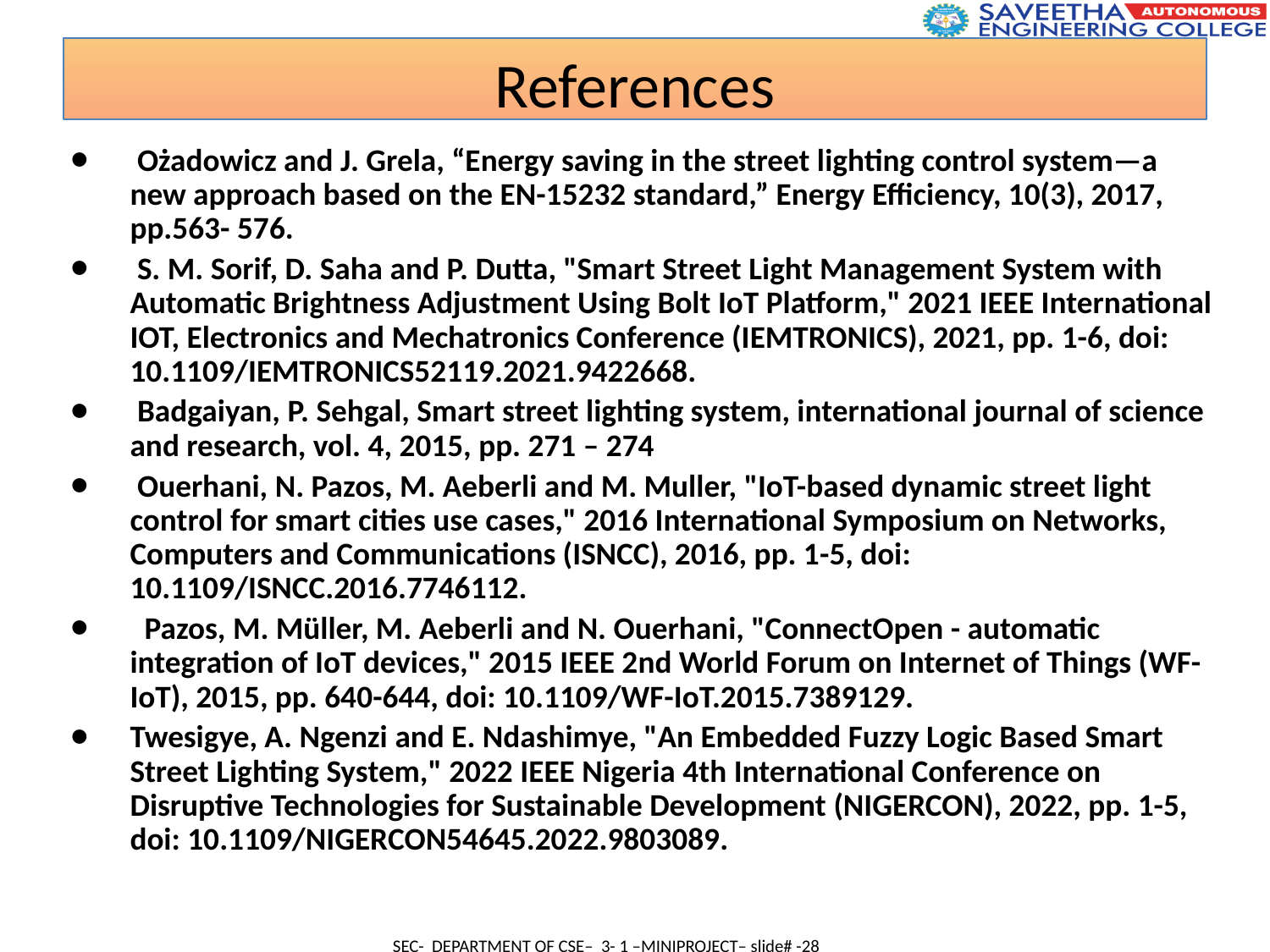

References
 Ożadowicz and J. Grela, “Energy saving in the street lighting control system—a new approach based on the EN-15232 standard,” Energy Efficiency, 10(3), 2017, pp.563- 576.
 S. M. Sorif, D. Saha and P. Dutta, "Smart Street Light Management System with Automatic Brightness Adjustment Using Bolt IoT Platform," 2021 IEEE International IOT, Electronics and Mechatronics Conference (IEMTRONICS), 2021, pp. 1-6, doi: 10.1109/IEMTRONICS52119.2021.9422668.
 Badgaiyan, P. Sehgal, Smart street lighting system, international journal of science and research, vol. 4, 2015, pp. 271 – 274
 Ouerhani, N. Pazos, M. Aeberli and M. Muller, "IoT-based dynamic street light control for smart cities use cases," 2016 International Symposium on Networks, Computers and Communications (ISNCC), 2016, pp. 1-5, doi: 10.1109/ISNCC.2016.7746112.
  Pazos, M. Müller, M. Aeberli and N. Ouerhani, "ConnectOpen - automatic integration of IoT devices," 2015 IEEE 2nd World Forum on Internet of Things (WF-IoT), 2015, pp. 640-644, doi: 10.1109/WF-IoT.2015.7389129.
Twesigye, A. Ngenzi and E. Ndashimye, "An Embedded Fuzzy Logic Based Smart Street Lighting System," 2022 IEEE Nigeria 4th International Conference on Disruptive Technologies for Sustainable Development (NIGERCON), 2022, pp. 1-5, doi: 10.1109/NIGERCON54645.2022.9803089.